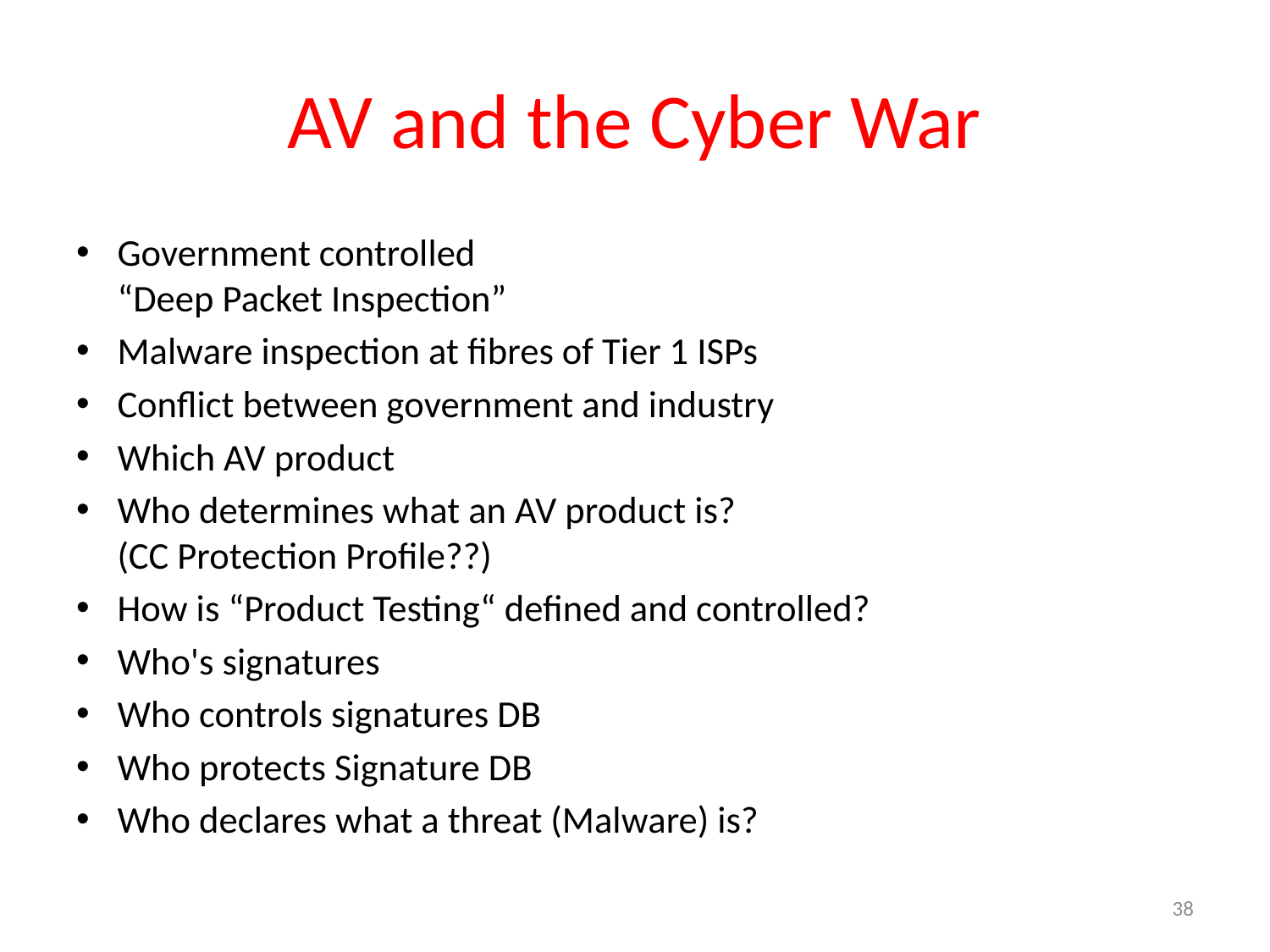

# AV and the Cyber War
Government controlled
“Deep Packet Inspection”
Malware inspection at fibres of Tier 1 ISPs
Conflict between government and industry
Which AV product
Who determines what an AV product is?
(CC Protection Profile??)
How is “Product Testing“ defined and controlled?
Who's signatures
Who controls signatures DB
Who protects Signature DB
Who declares what a threat (Malware) is?

38